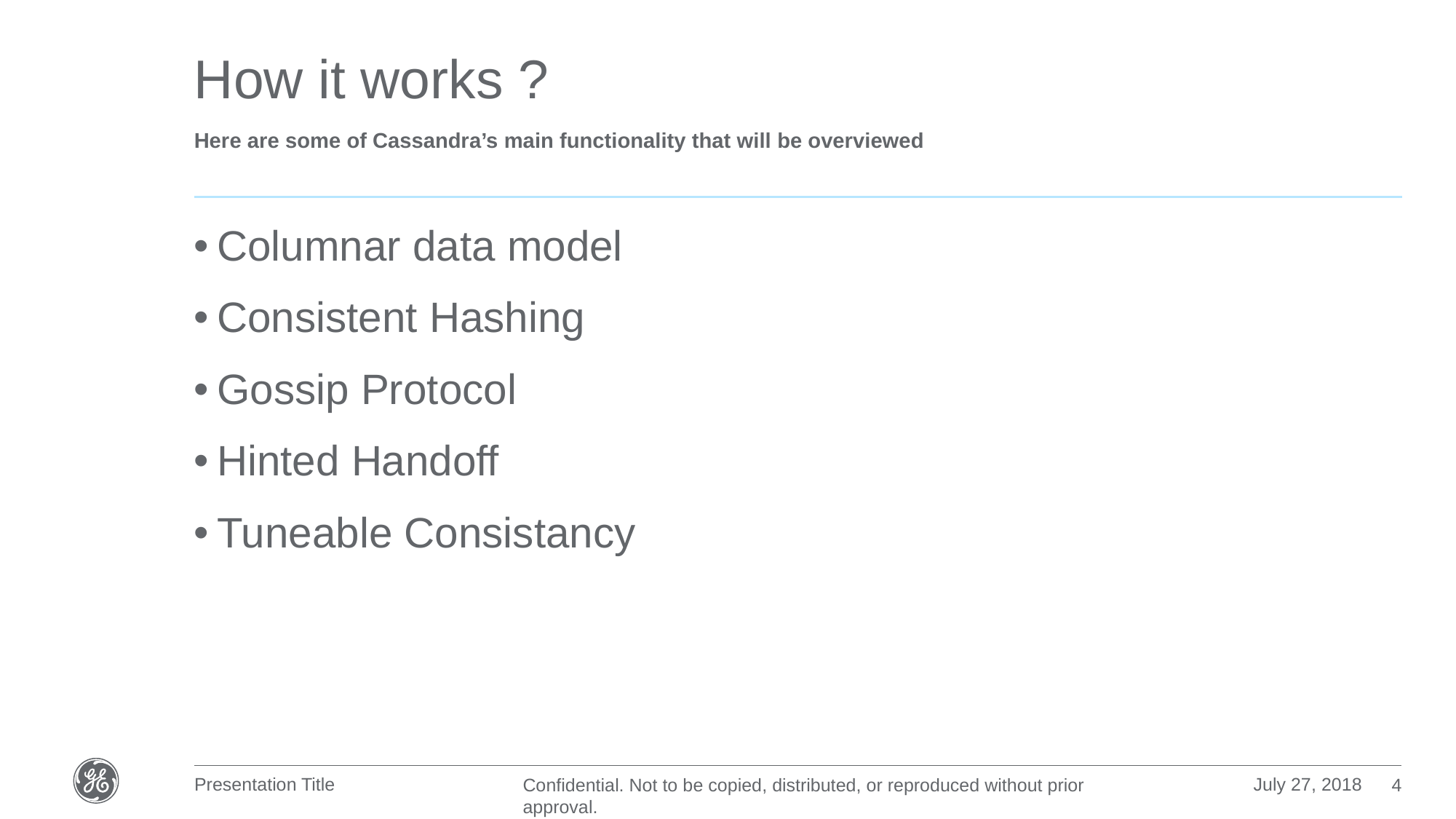

# How it works ?
Here are some of Cassandra’s main functionality that will be overviewed

Columnar data model
Consistent Hashing
Gossip Protocol
Hinted Handoff
Tuneable Consistancy
July 27, 2018
Presentation Title
4